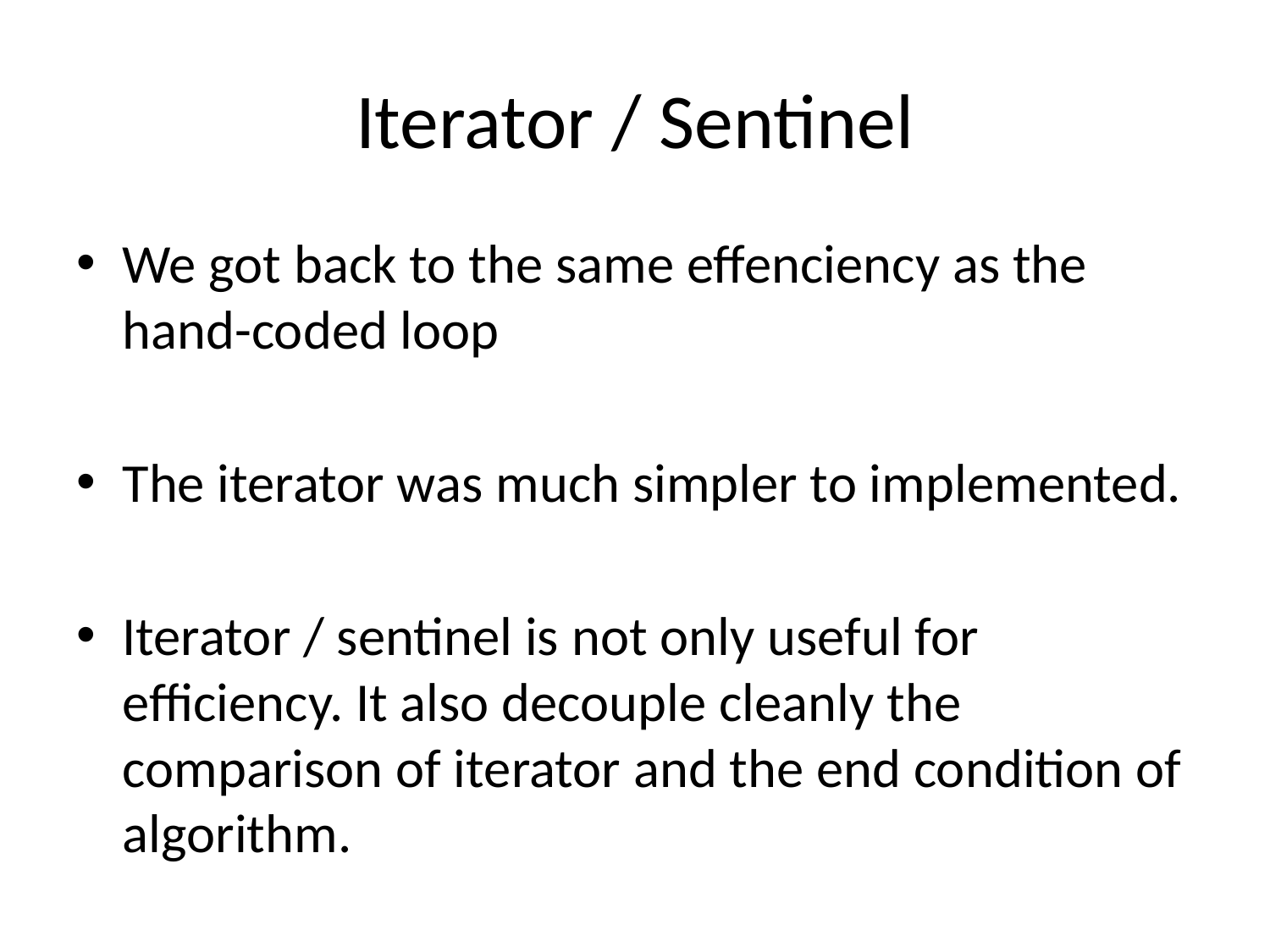

# Iterator / Sentinel
We got back to the same effenciency as the hand-coded loop

The iterator was much simpler to implemented.

Iterator / sentinel is not only useful for efficiency. It also decouple cleanly the comparison of iterator and the end condition of algorithm.